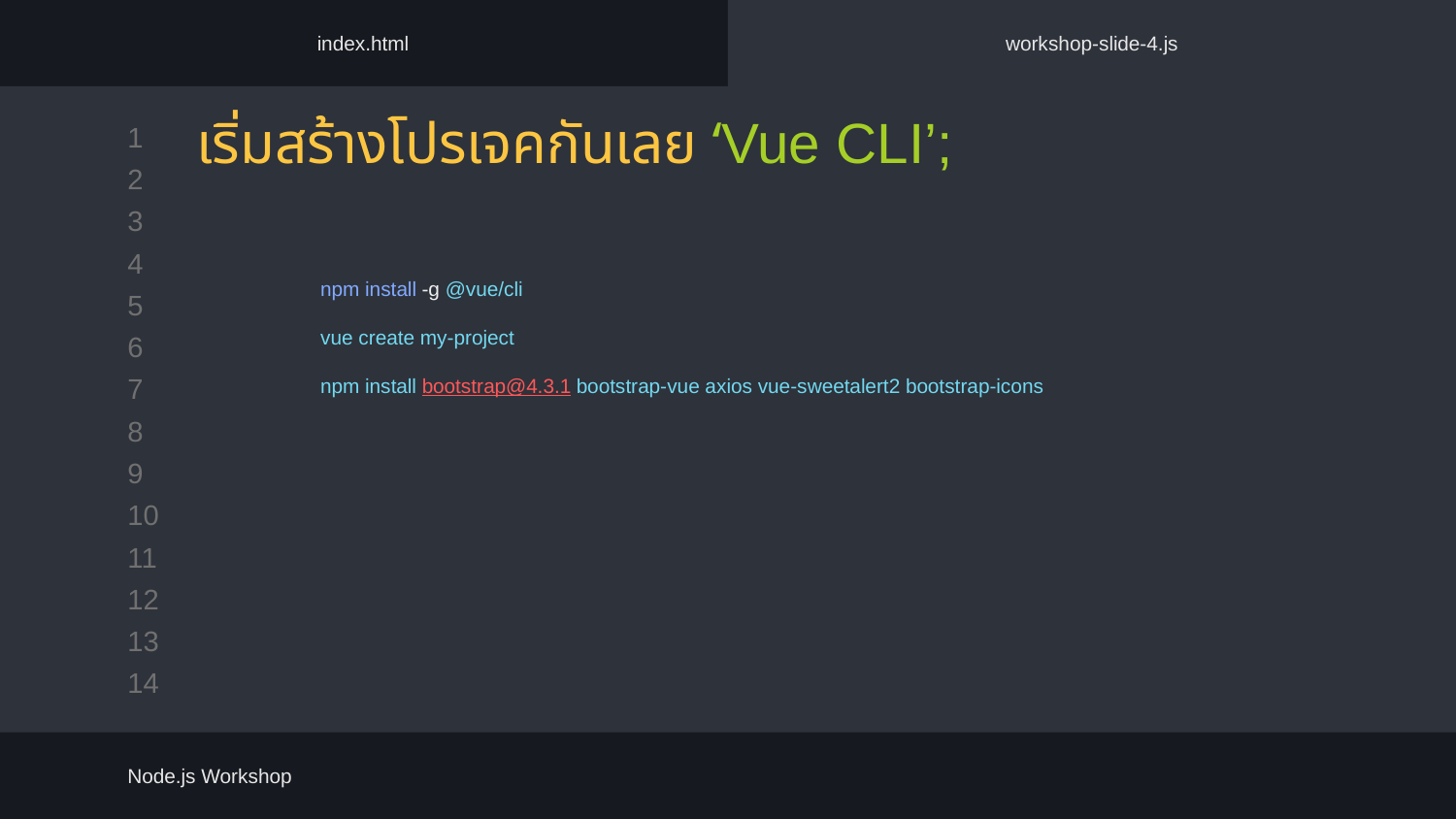

index.html
workshop-slide-4.js
# เริ่มสร้างโปรเจคกันเลย ‘Vue CLI’;
npm install -g @vue/cli

vue create my-project

npm install bootstrap@4.3.1 bootstrap-vue axios vue-sweetalert2 bootstrap-icons

Node.js Workshop